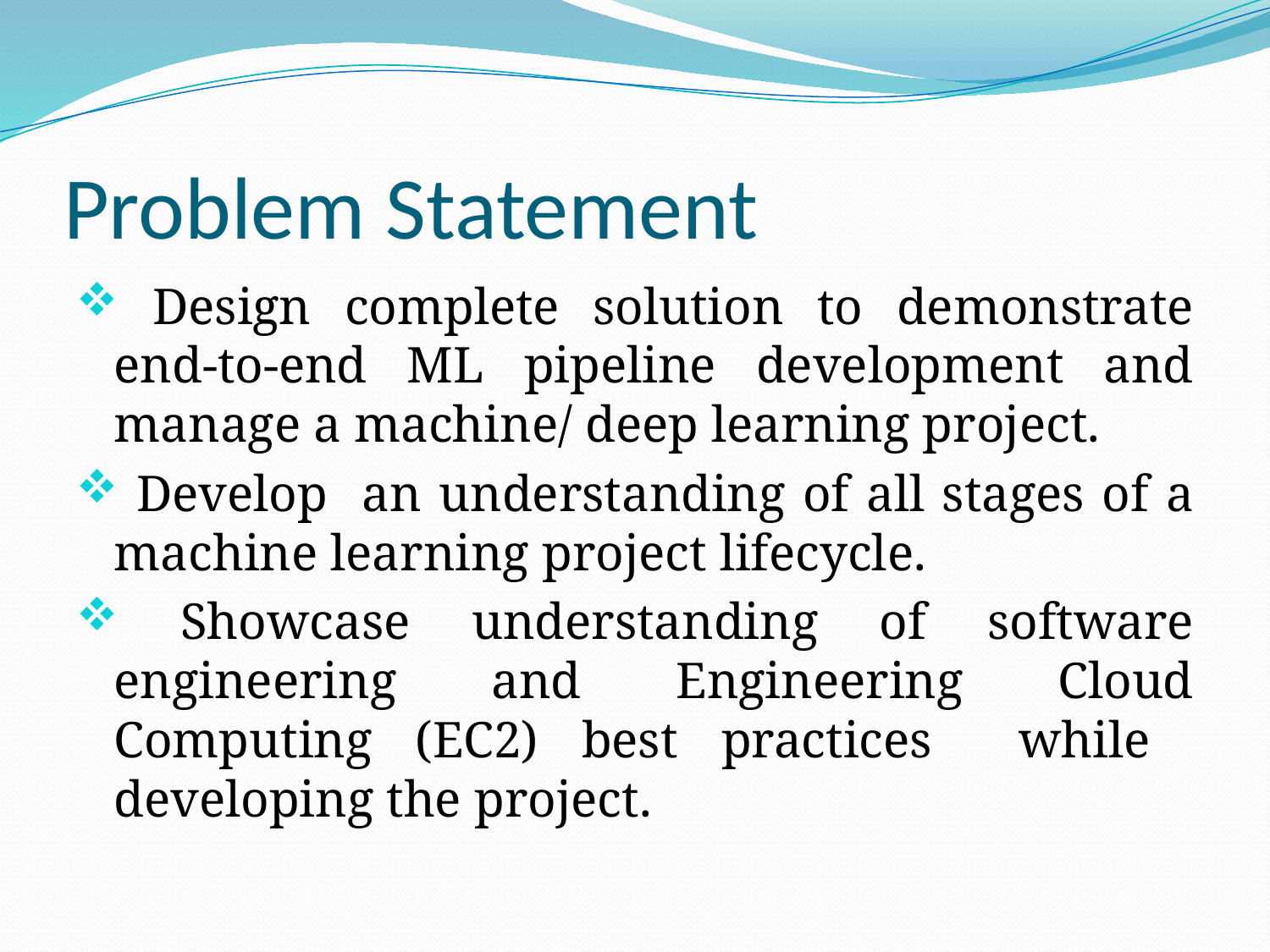

# Problem Statement
 Design complete solution to demonstrate end-to-end ML pipeline development and manage a machine/ deep learning project.
 Develop  an understanding of all stages of a machine learning project lifecycle.
 Showcase understanding of software engineering and Engineering Cloud Computing (EC2) best practices  while  developing the project.